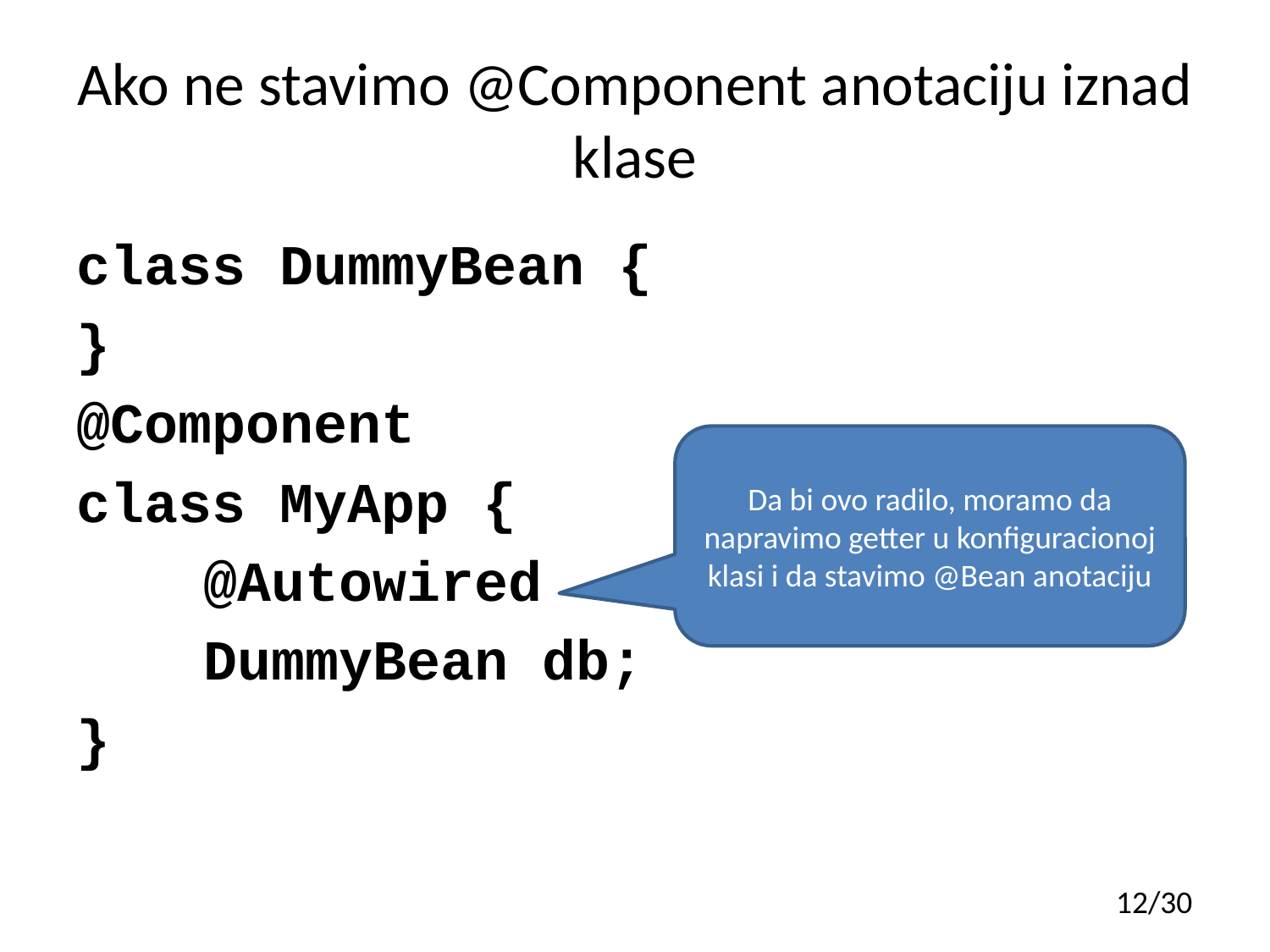

# Ako ne stavimo @Component anotaciju iznad klase
class DummyBean {
}
@Component
class MyApp {
	@Autowired
	DummyBean db;
}

Da bi ovo radilo, moramo da napravimo getter u konfiguracionoj klasi i da stavimo @Bean anotaciju